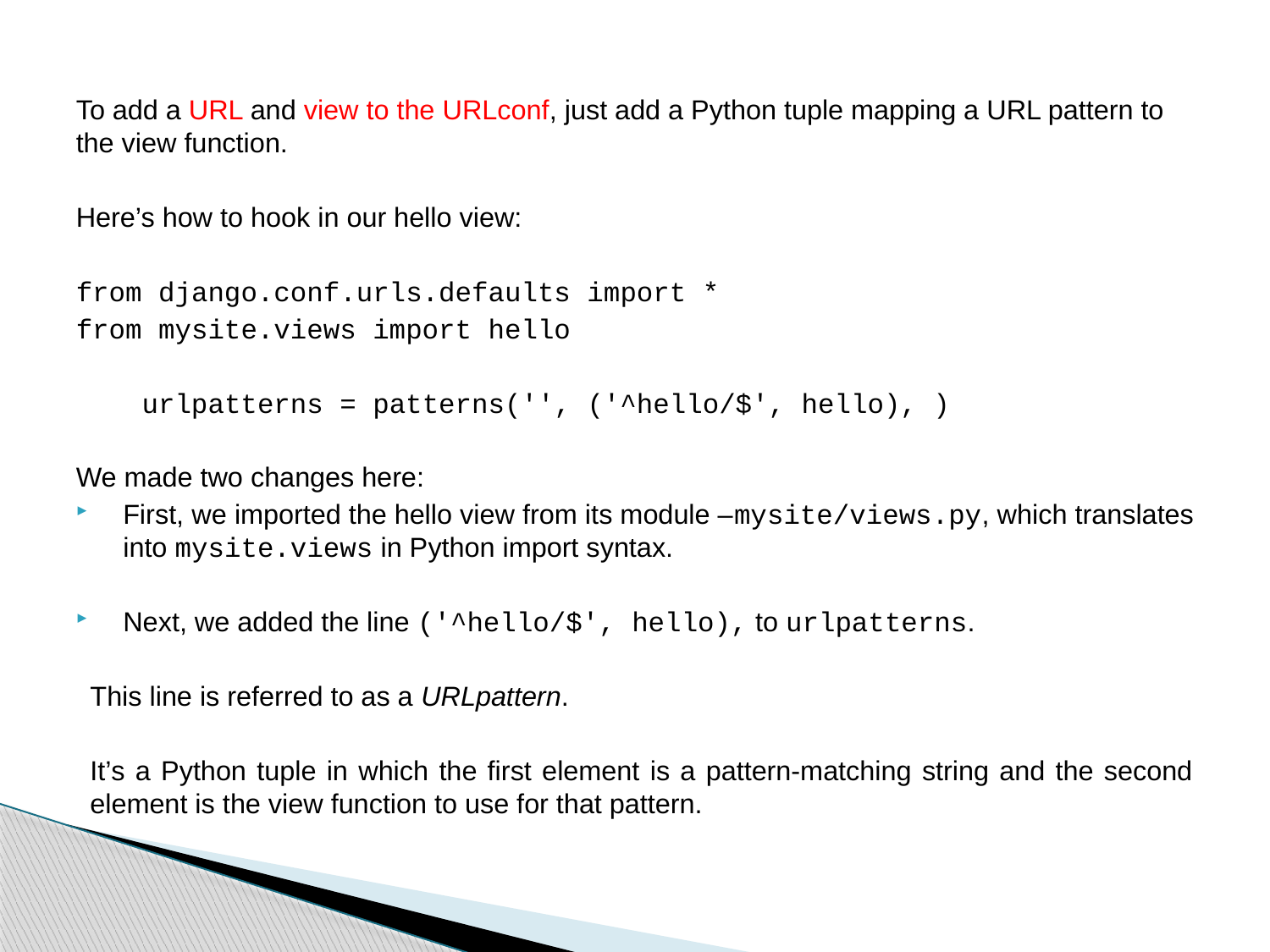

To add a URL and view to the URLconf, just add a Python tuple mapping a URL pattern to the view function.

Here’s how to hook in our hello view:

from django.conf.urls.defaults import *
from mysite.views import hello

    urlpatterns = patterns('', ('^hello/$', hello), )

We made two changes here:
First, we imported the hello view from its module –mysite/views.py, which translates into mysite.views in Python import syntax.

Next, we added the line ('^hello/$', hello), to urlpatterns.

This line is referred to as a URLpattern.

It’s a Python tuple in which the first element is a pattern-matching string and the second element is the view function to use for that pattern.